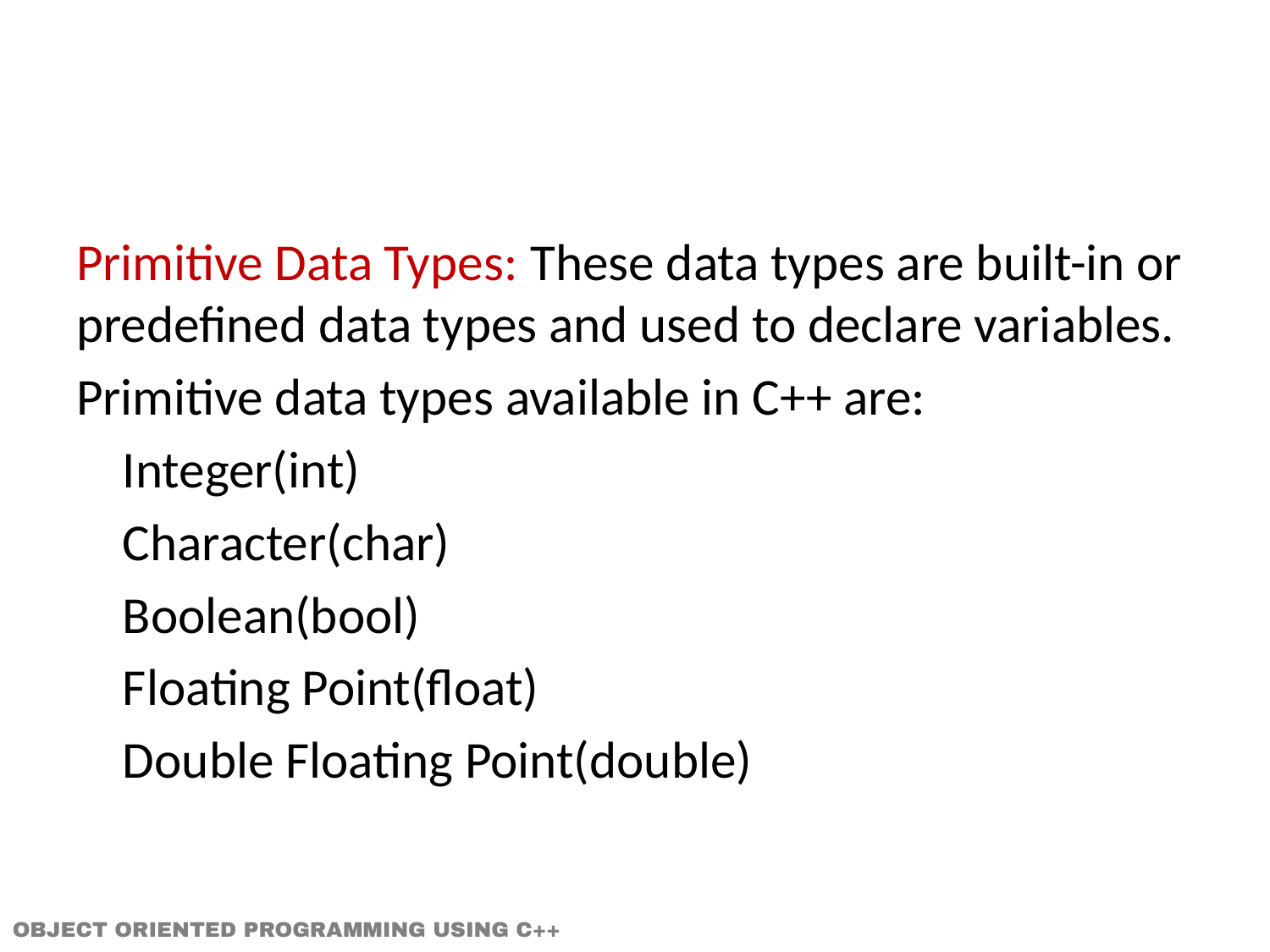

Primitive Data Types: These data types are built-in or predefined data types and used to declare variables.
Primitive data types available in C++ are:
    Integer(int)
    Character(char)
    Boolean(bool)
    Floating Point(float)
    Double Floating Point(double)